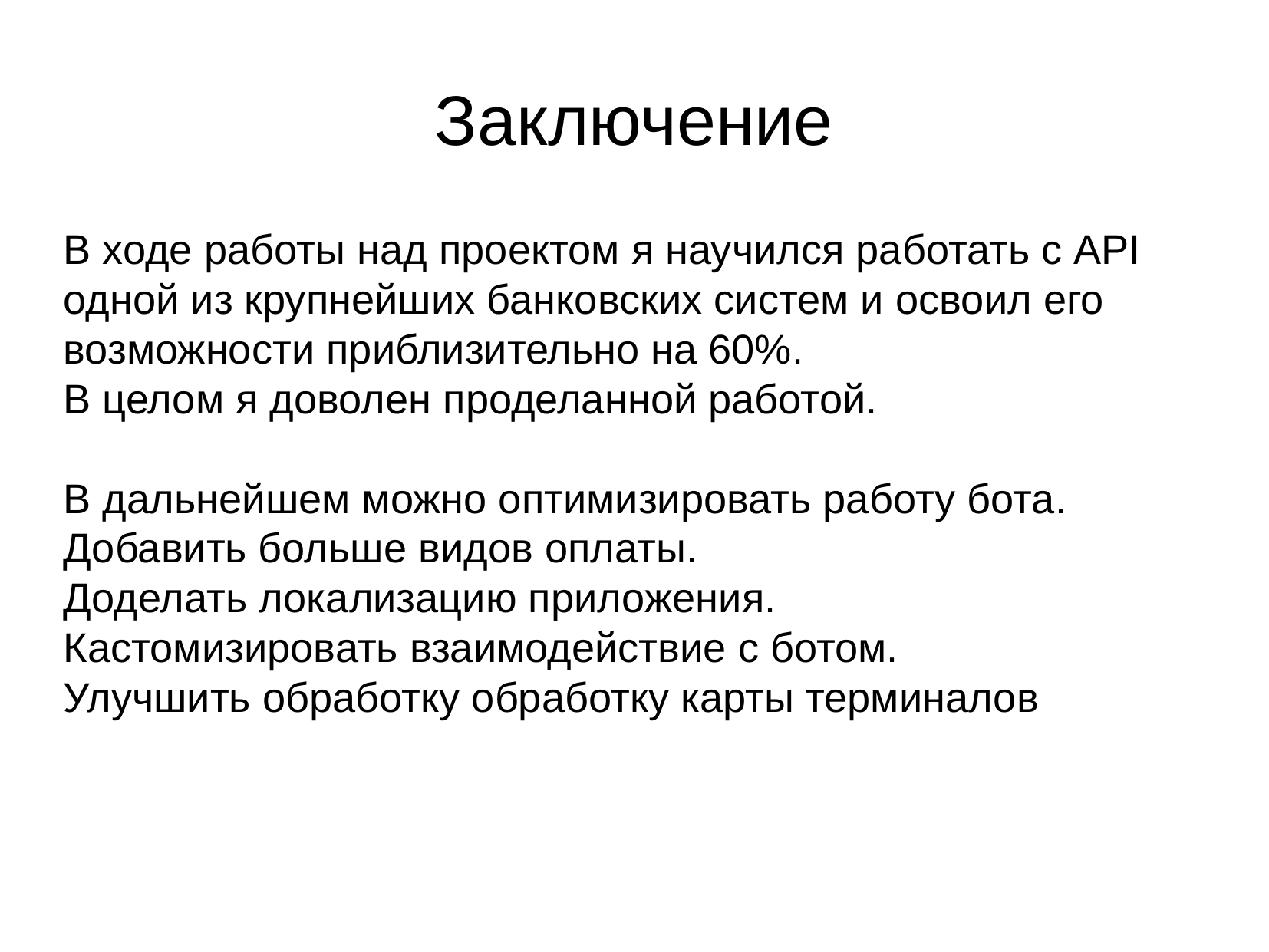

Заключение
В ходе работы над проектом я научился работать с API одной из крупнейших банковских систем и освоил его возможности приблизительно на 60%.
В целом я доволен проделанной работой.

В дальнейшем можно оптимизировать работу бота.
Добавить больше видов оплаты.
Доделать локализацию приложения.
Кастомизировать взаимодействие с ботом.
Улучшить обработку обработку карты терминалов